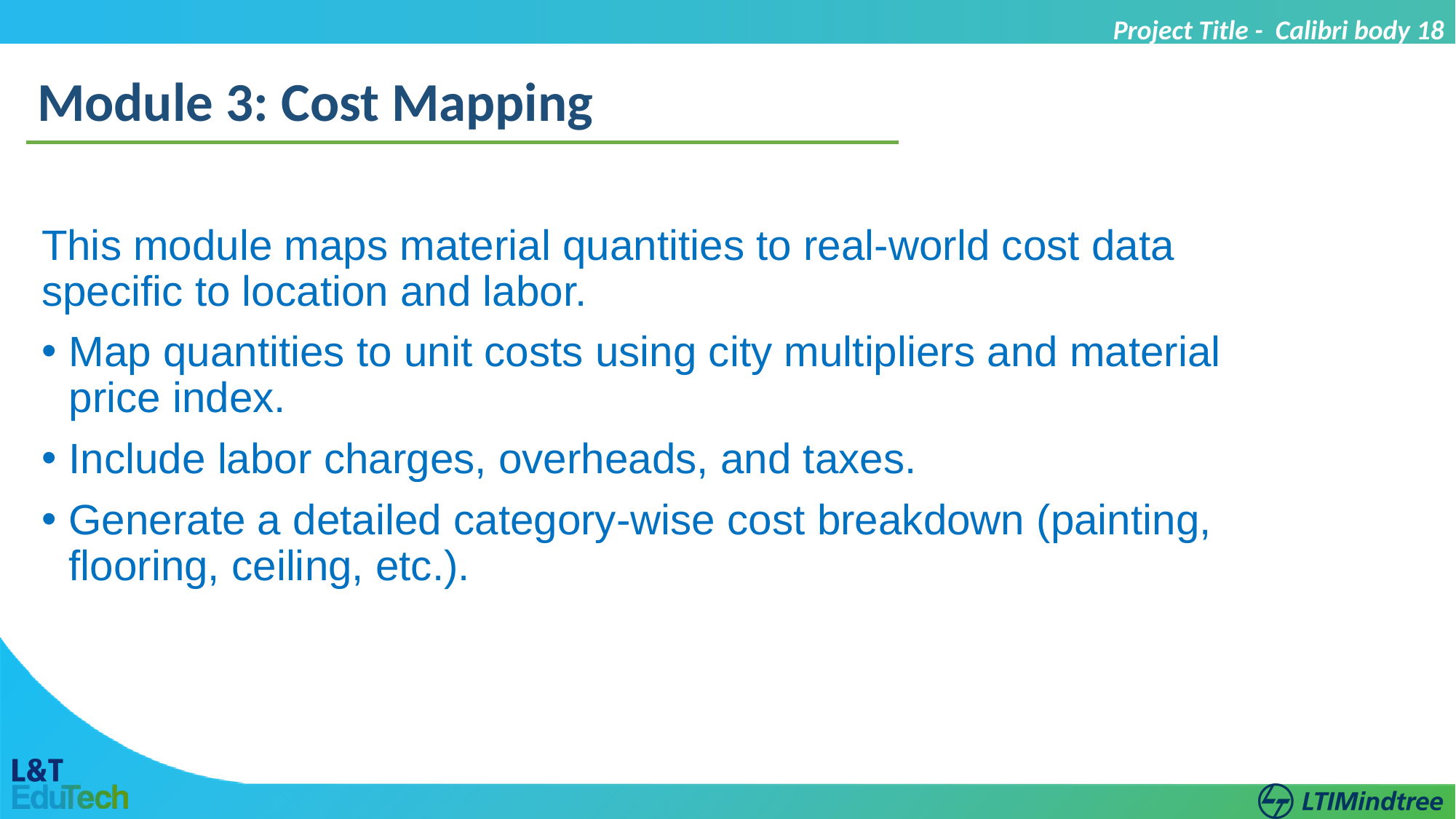

Project Title -  Calibri body 18

Module 3: Cost Mapping

This module maps material quantities to real-world cost data specific to location and labor.
Map quantities to unit costs using city multipliers and material price index.
Include labor charges, overheads, and taxes.
Generate a detailed category-wise cost breakdown (painting, flooring, ceiling, etc.).